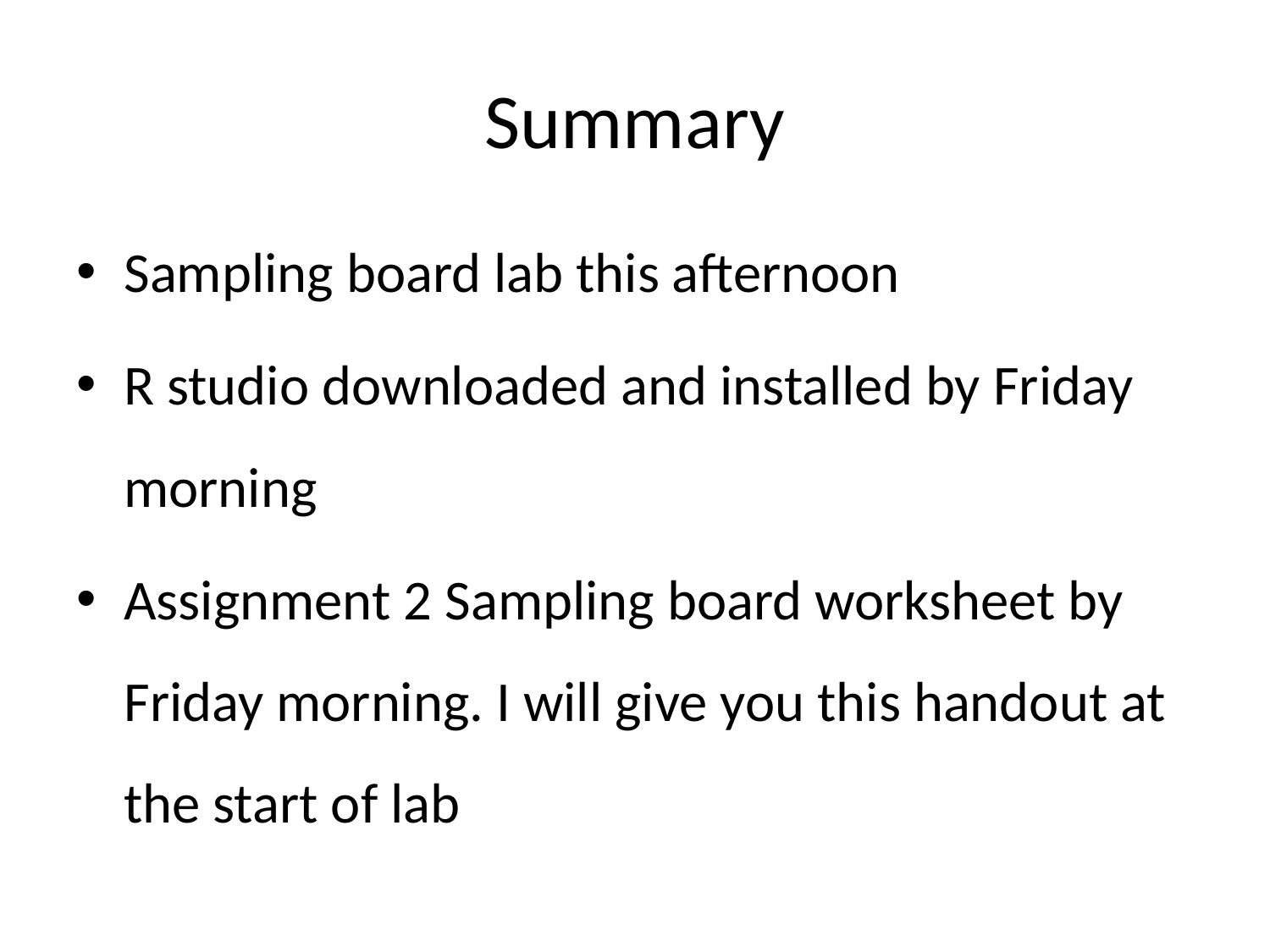

# Summary
Sampling board lab this afternoon
R studio downloaded and installed by Friday morning
Assignment 2 Sampling board worksheet by Friday morning. I will give you this handout at the start of lab